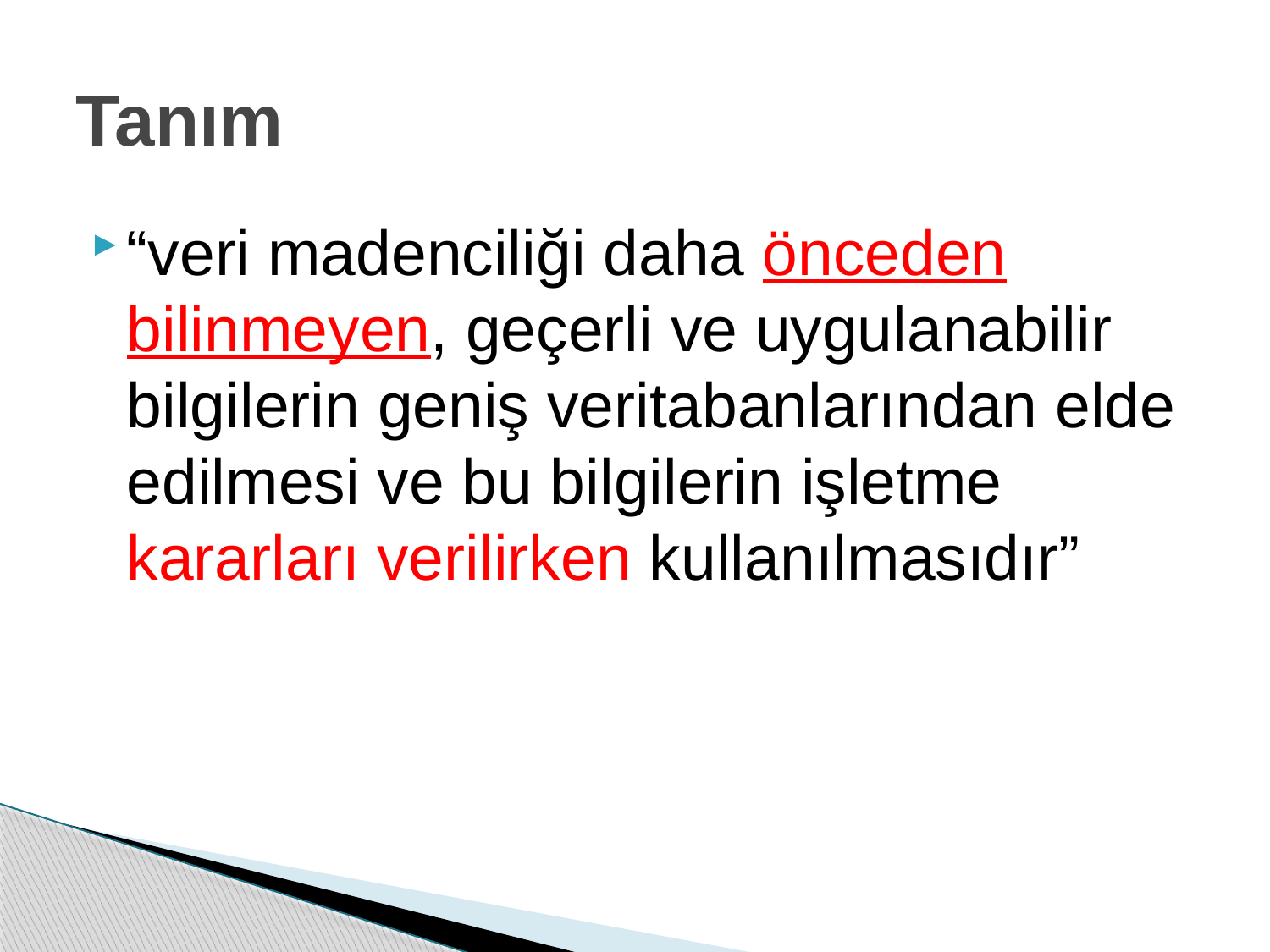

# Tanım
“veri madenciliği daha önceden bilinmeyen, geçerli ve uygulanabilir bilgilerin geniş veritabanlarından elde edilmesi ve bu bilgilerin işletme kararları verilirken kullanılmasıdır”